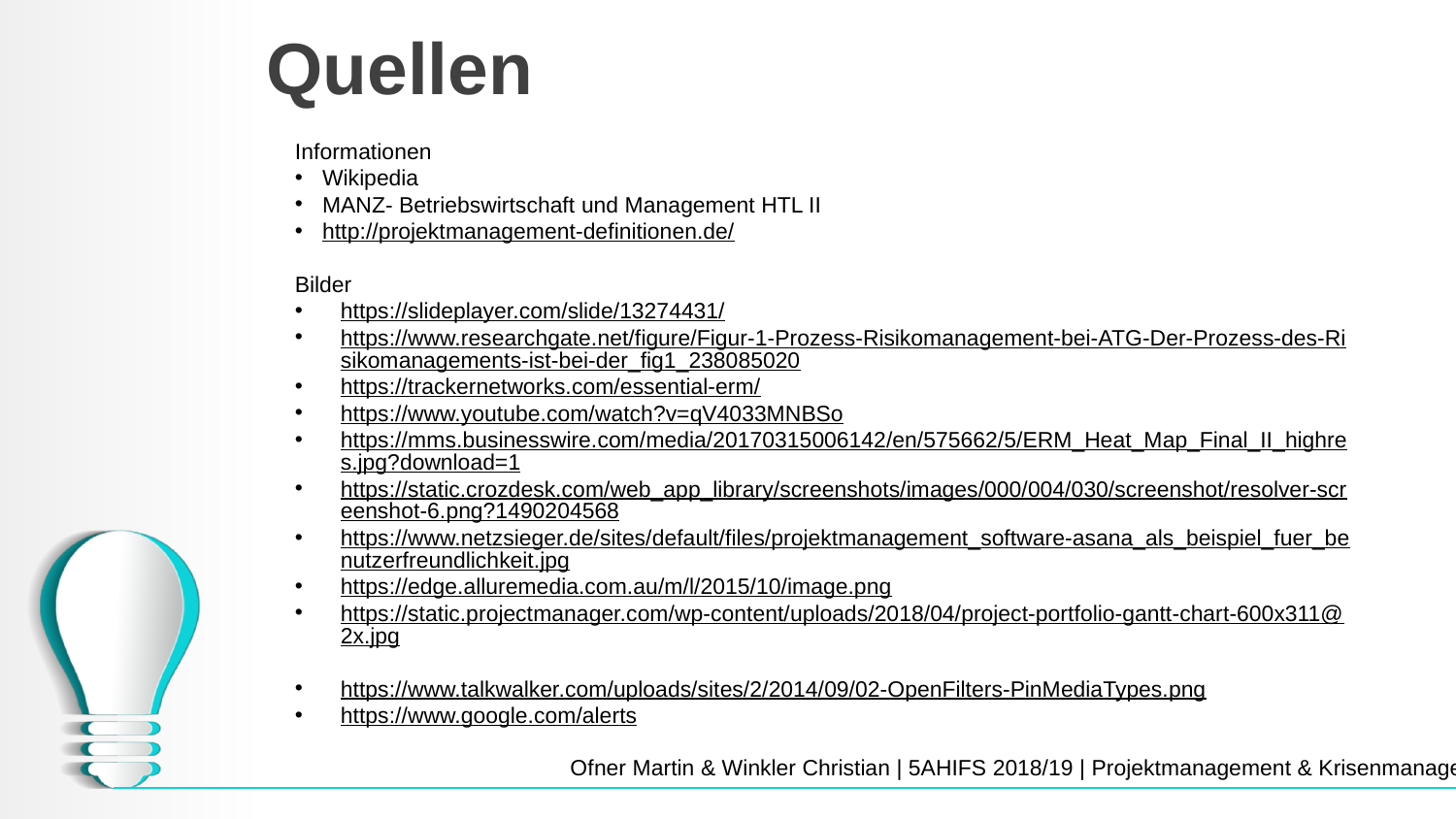

# Quellen
Informationen
Wikipedia
MANZ- Betriebswirtschaft und Management HTL II
http://projektmanagement-definitionen.de/

Bilder
https://slideplayer.com/slide/13274431/
https://www.researchgate.net/figure/Figur-1-Prozess-Risikomanagement-bei-ATG-Der-Prozess-des-Risikomanagements-ist-bei-der_fig1_238085020
https://trackernetworks.com/essential-erm/
https://www.youtube.com/watch?v=qV4033MNBSo
https://mms.businesswire.com/media/20170315006142/en/575662/5/ERM_Heat_Map_Final_II_highres.jpg?download=1
https://static.crozdesk.com/web_app_library/screenshots/images/000/004/030/screenshot/resolver-screenshot-6.png?1490204568
https://www.netzsieger.de/sites/default/files/projektmanagement_software-asana_als_beispiel_fuer_benutzerfreundlichkeit.jpg
https://edge.alluremedia.com.au/m/l/2015/10/image.png
https://static.projectmanager.com/wp-content/uploads/2018/04/project-portfolio-gantt-chart-600x311@2x.jpg
https://www.talkwalker.com/uploads/sites/2/2014/09/02-OpenFilters-PinMediaTypes.png
https://www.google.com/alerts